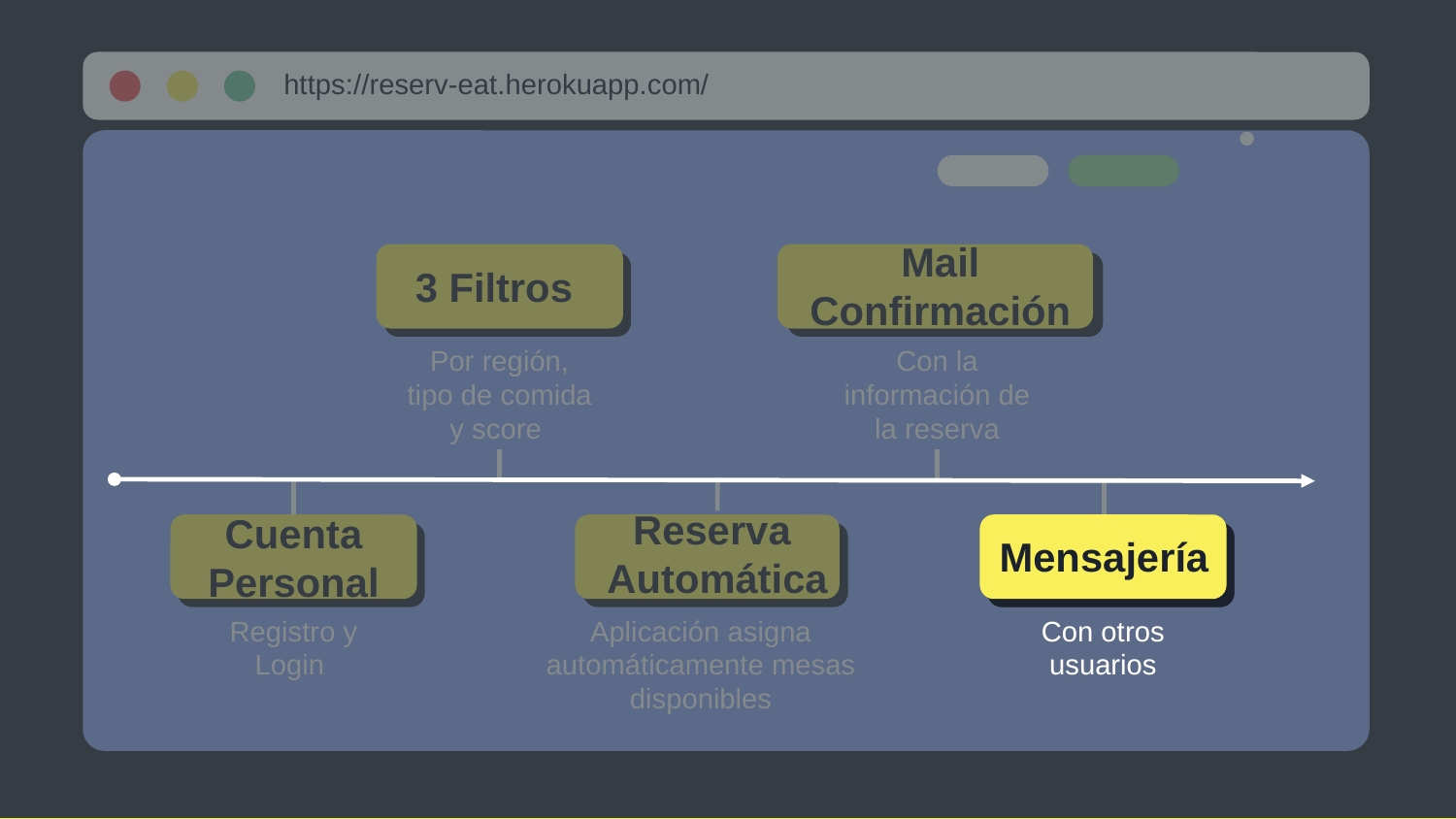

https://reserv-eat.herokuapp.com/

Mail Confirmación

3 Filtros
Con la información de la reserva

Por región, tipo de comida y score

Reserva
Automática
Mensajería
Mensajería

Cuenta
Personal

Registro y Login
Aplicación asigna automáticamente mesas disponibles
Con otros usuarios
Con otros usuarios